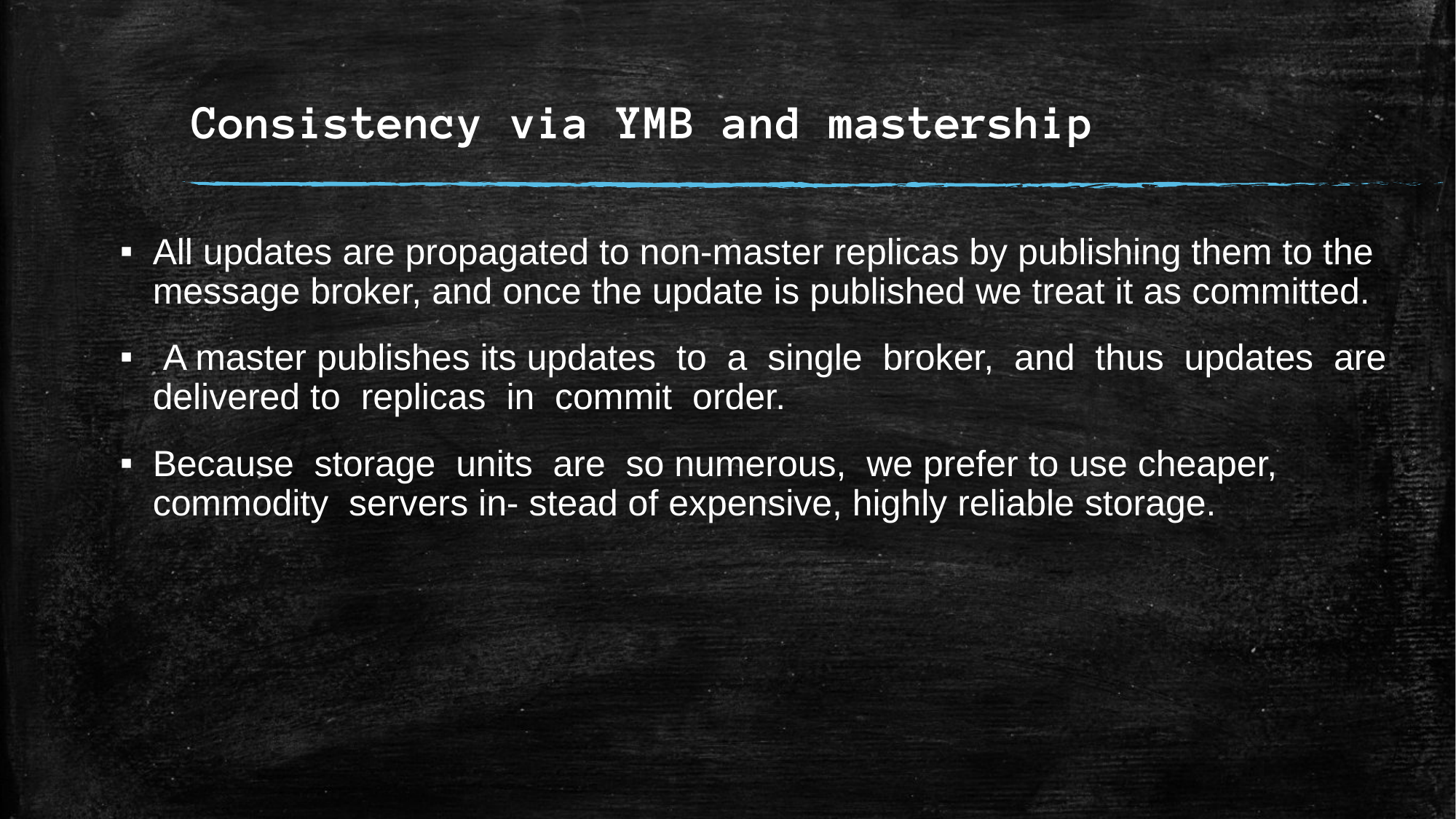

# Consistency via YMB and mastership
All updates are propagated to non-master replicas by publishing them to the message broker, and once the update is published we treat it as committed.
 A master publishes its updates  to  a  single  broker,  and  thus  updates  are  delivered to  replicas  in  commit  order.
Because  storage  units  are  so numerous,  we prefer to use cheaper,  commodity  servers in- stead of expensive, highly reliable storage.